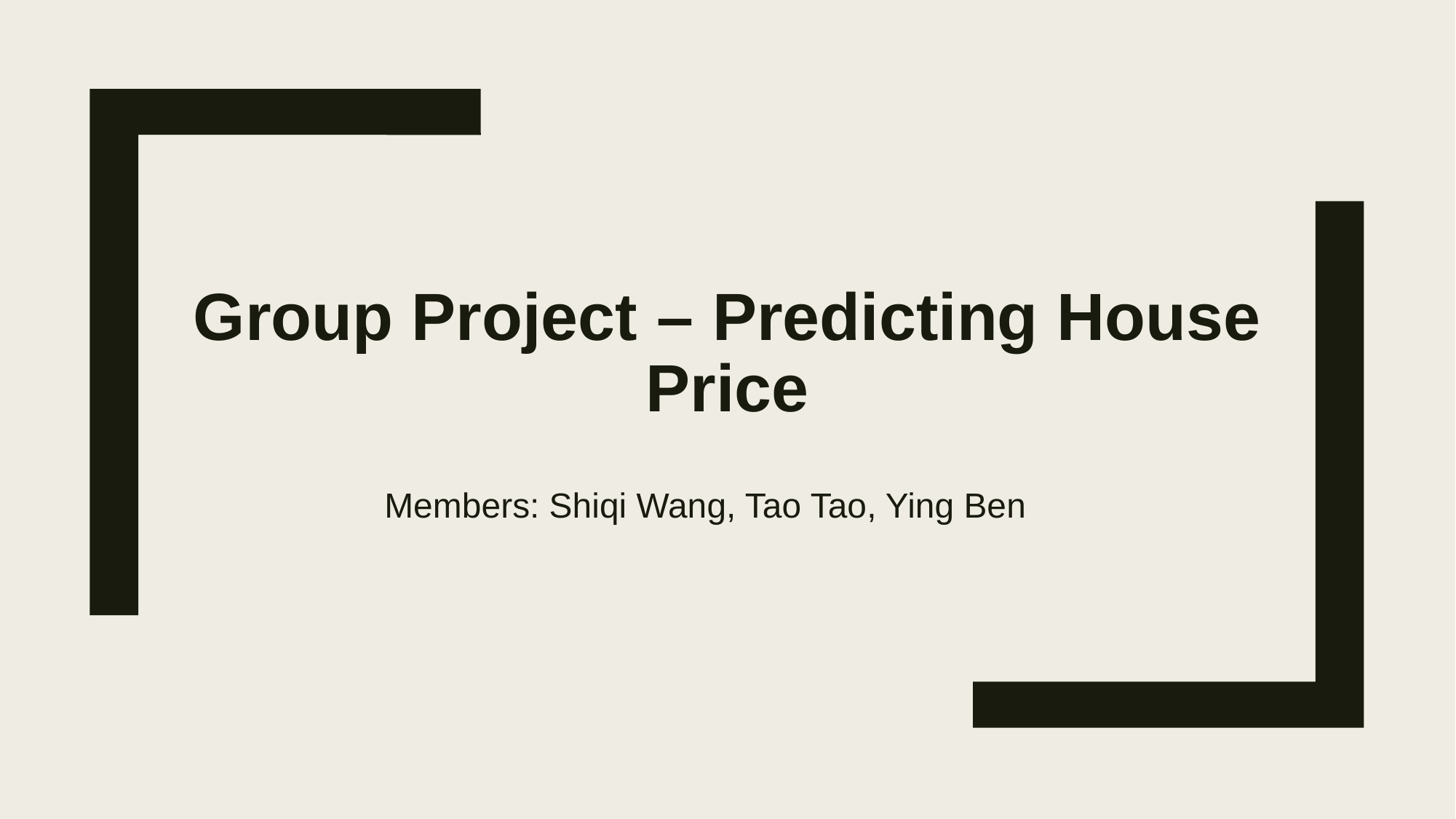

# Group Project – Predicting House Price
Members: Shiqi Wang, Tao Tao, Ying Ben